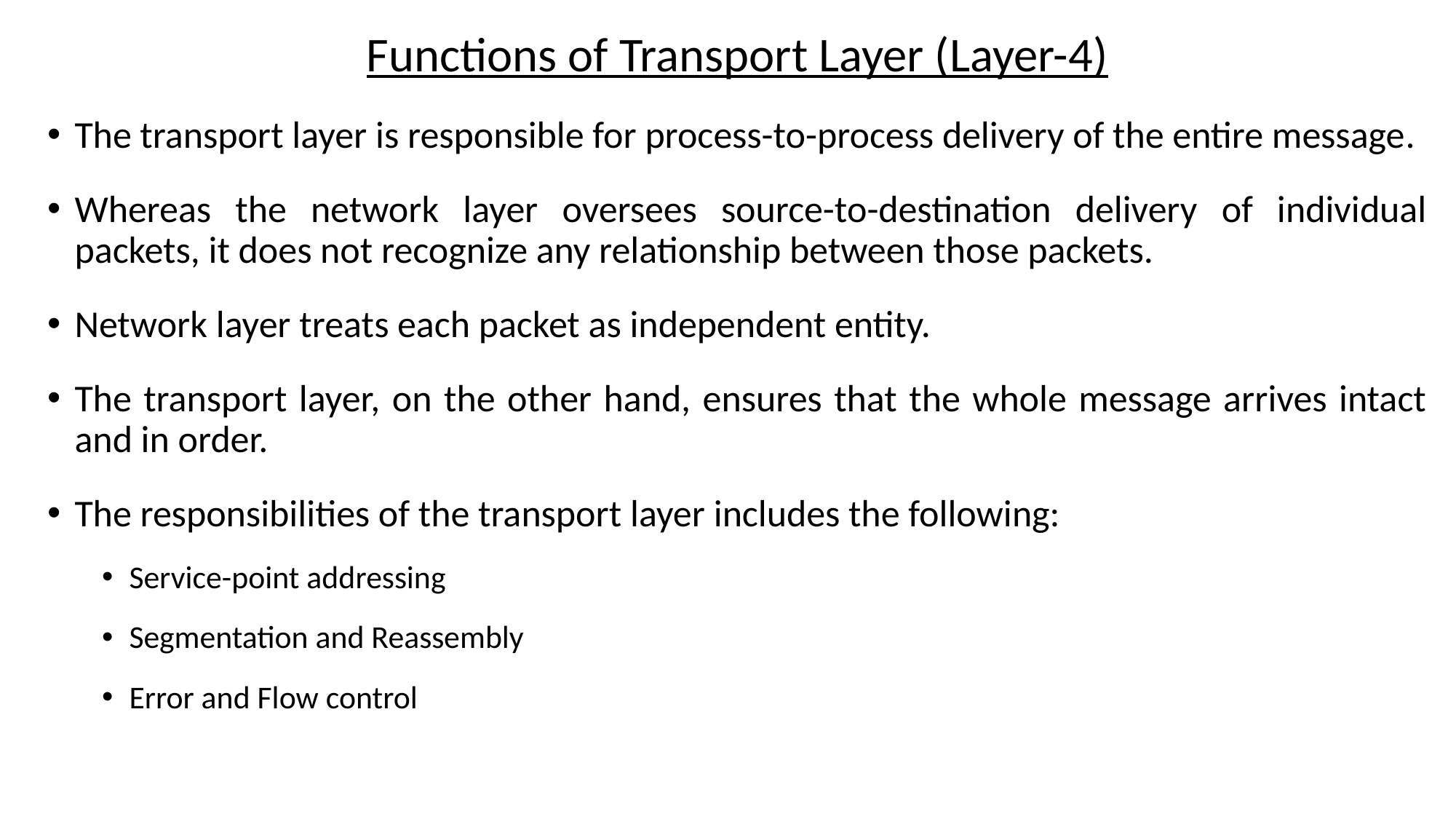

Functions of Transport Layer (Layer-4)
The transport layer is responsible for process-to-process delivery of the entire message.
Whereas the network layer oversees source-to-destination delivery of individual packets, it does not recognize any relationship between those packets.
Network layer treats each packet as independent entity.
The transport layer, on the other hand, ensures that the whole message arrives intact and in order.
The responsibilities of the transport layer includes the following:
Service-point addressing
Segmentation and Reassembly
Error and Flow control